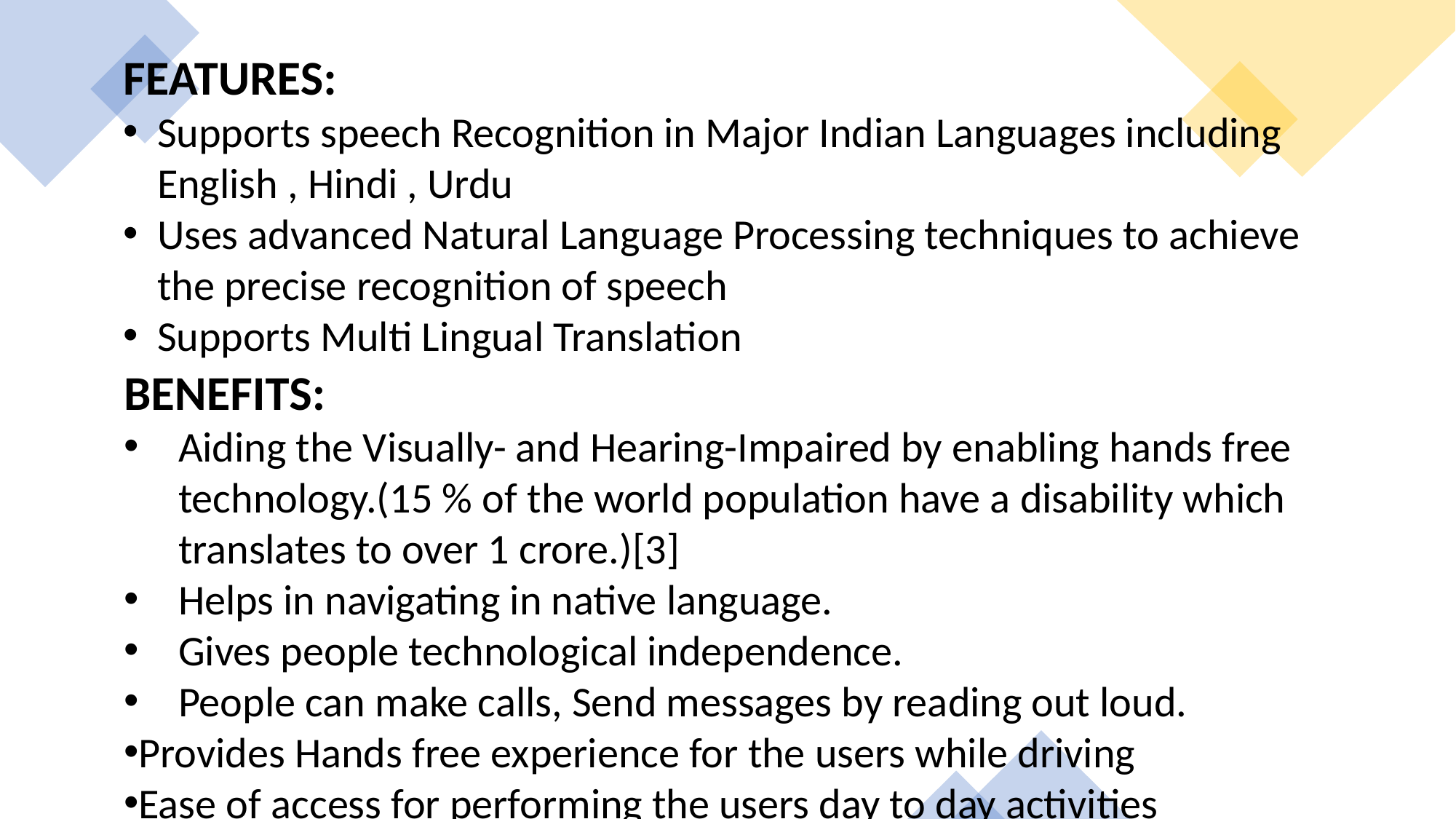

FEATURES:
Supports speech Recognition in Major Indian Languages including English , Hindi , Urdu
Uses advanced Natural Language Processing techniques to achieve the precise recognition of speech
Supports Multi Lingual Translation

BENEFITS:
Aiding the Visually- and Hearing-Impaired by enabling hands free technology.(15 % of the world population have a disability which translates to over 1 crore.)[3]
Helps in navigating in native language.
Gives people technological independence.
People can make calls, Send messages by reading out loud.
Provides Hands free experience for the users while driving
Ease of access for performing the users day to day activities